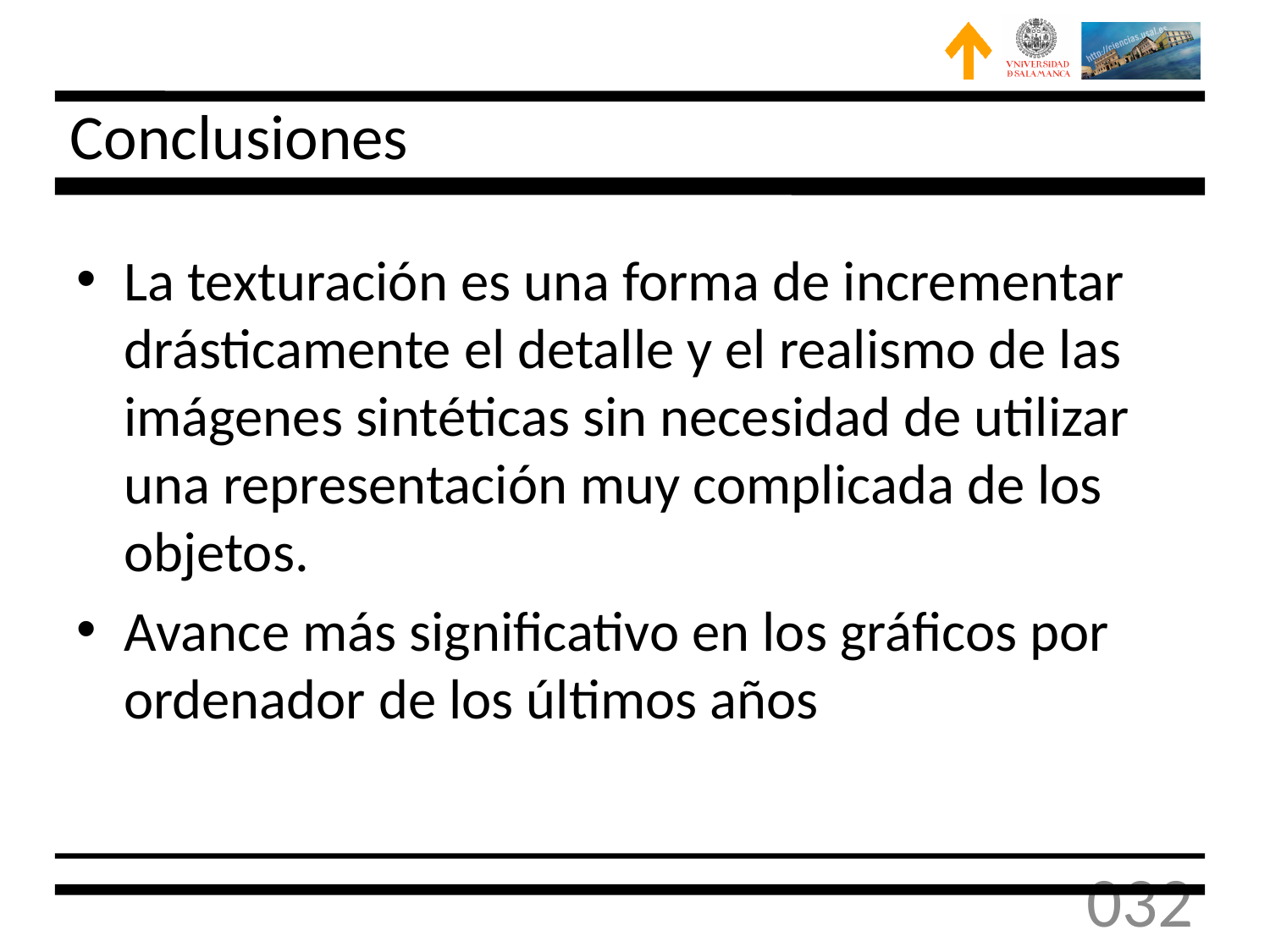

# Conclusiones

La texturación es una forma de incrementar drásticamente el detalle y el realismo de las imágenes sintéticas sin necesidad de utilizar una representación muy complicada de los objetos.
Avance más significativo en los gráficos por ordenador de los últimos años